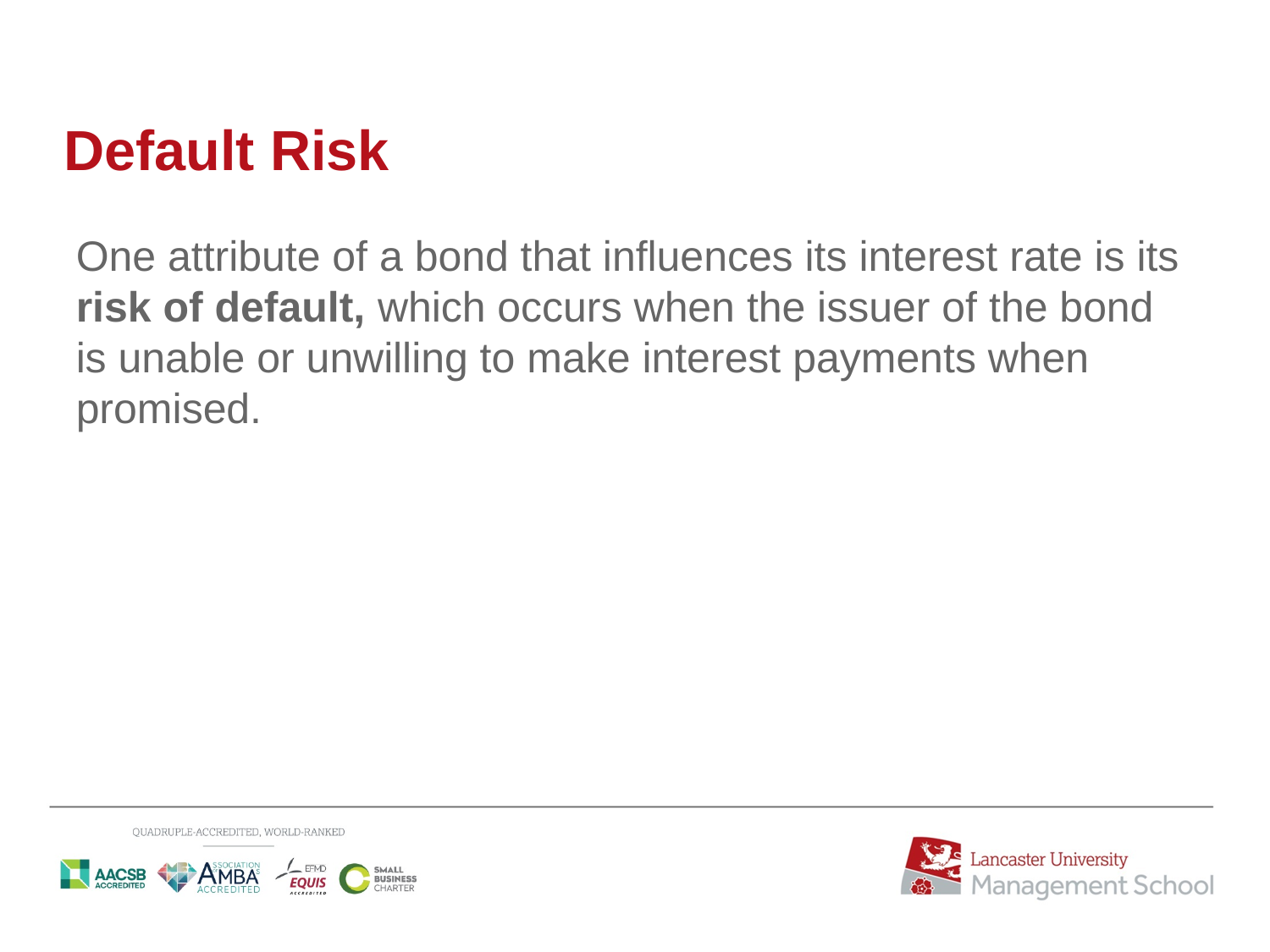

# Default Risk
One attribute of a bond that influences its interest rate is its risk of default, which occurs when the issuer of the bond is unable or unwilling to make interest payments when promised.